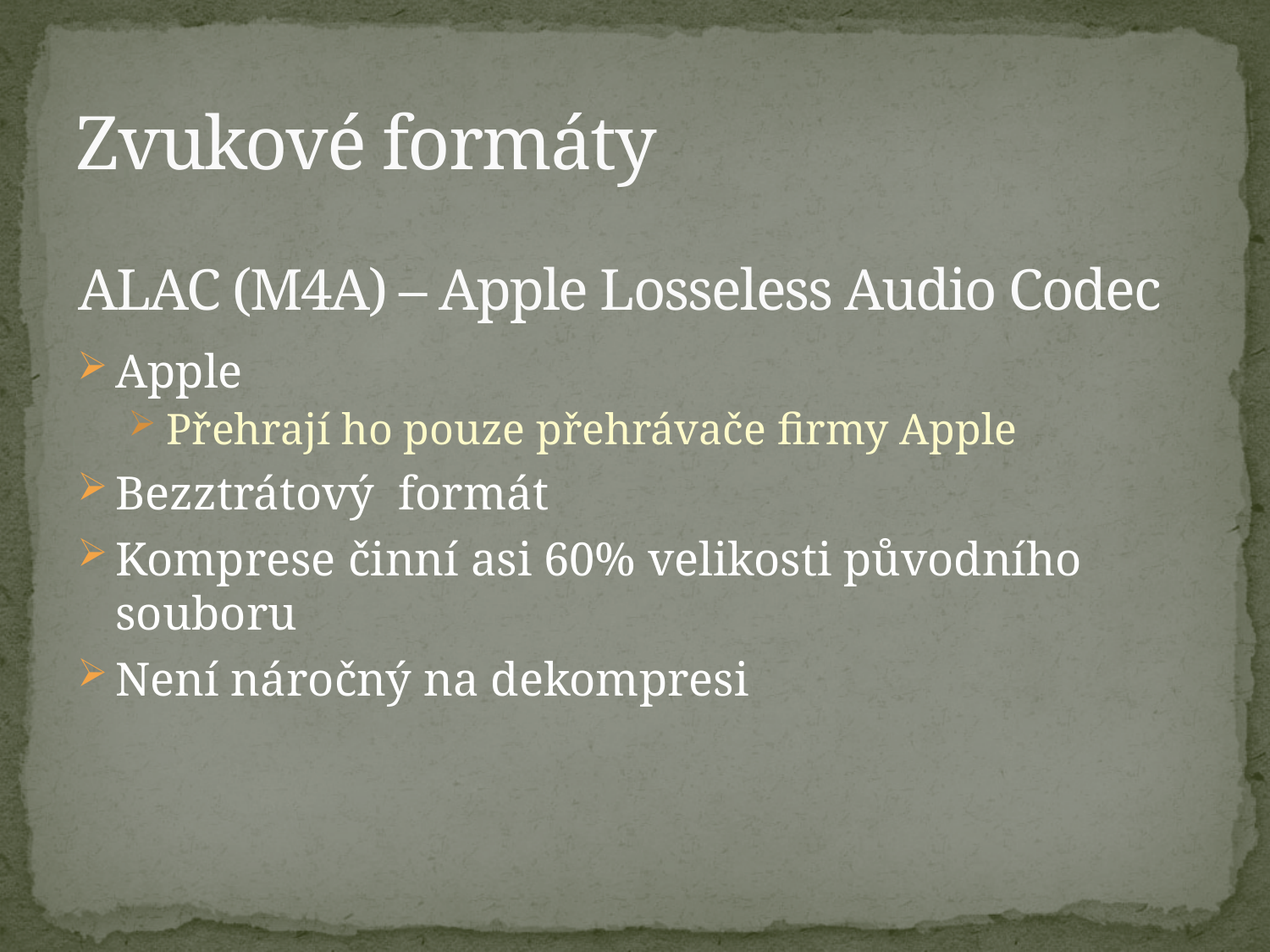

# Zvukové formáty
ALAC (M4A) – Apple Losseless Audio Codec
Apple
Přehrají ho pouze přehrávače firmy Apple
Bezztrátový  formát
Komprese činní asi 60% velikosti původního souboru
Není náročný na dekompresi